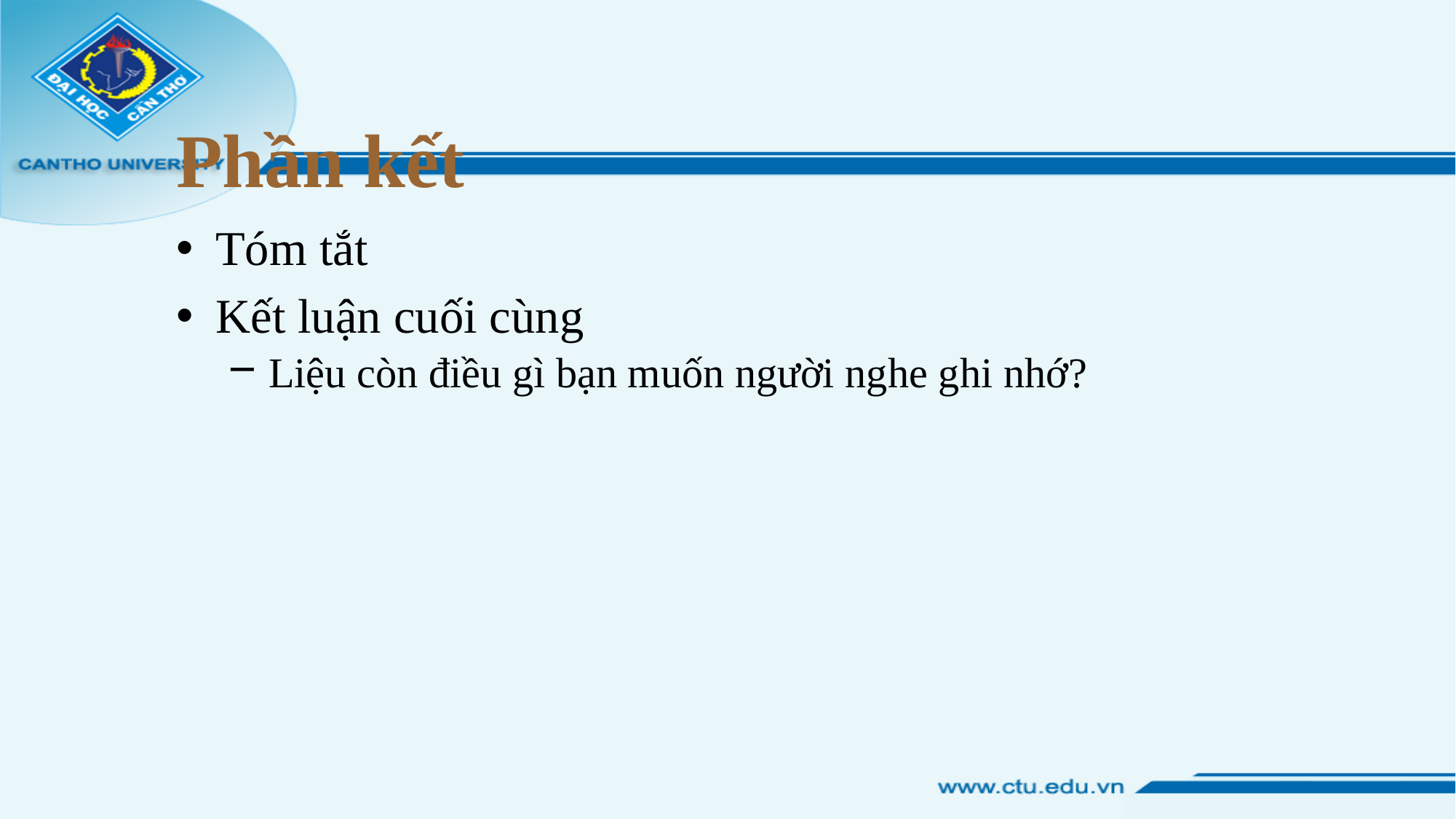

# Phần kết
 Tóm tắt
 Kết luận cuối cùng
 Liệu còn điều gì bạn muốn người nghe ghi nhớ?
5